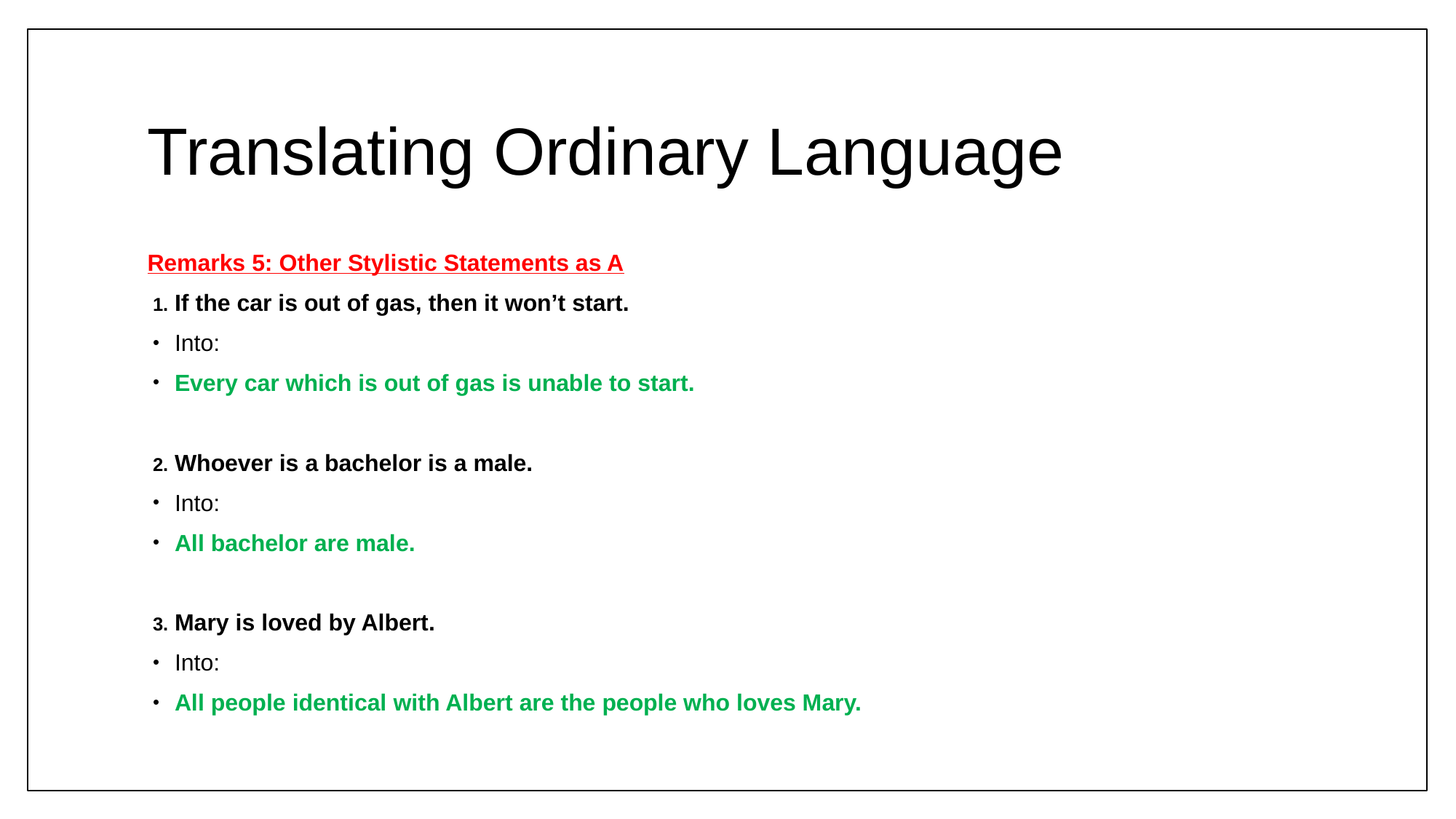

# Translating Ordinary Language
Remarks 5: Other Stylistic Statements as A
If the car is out of gas, then it won’t start.
Into:
Every car which is out of gas is unable to start.

Whoever is a bachelor is a male.
Into:
All bachelor are male.

Mary is loved by Albert.
Into:
All people identical with Albert are the people who loves Mary.